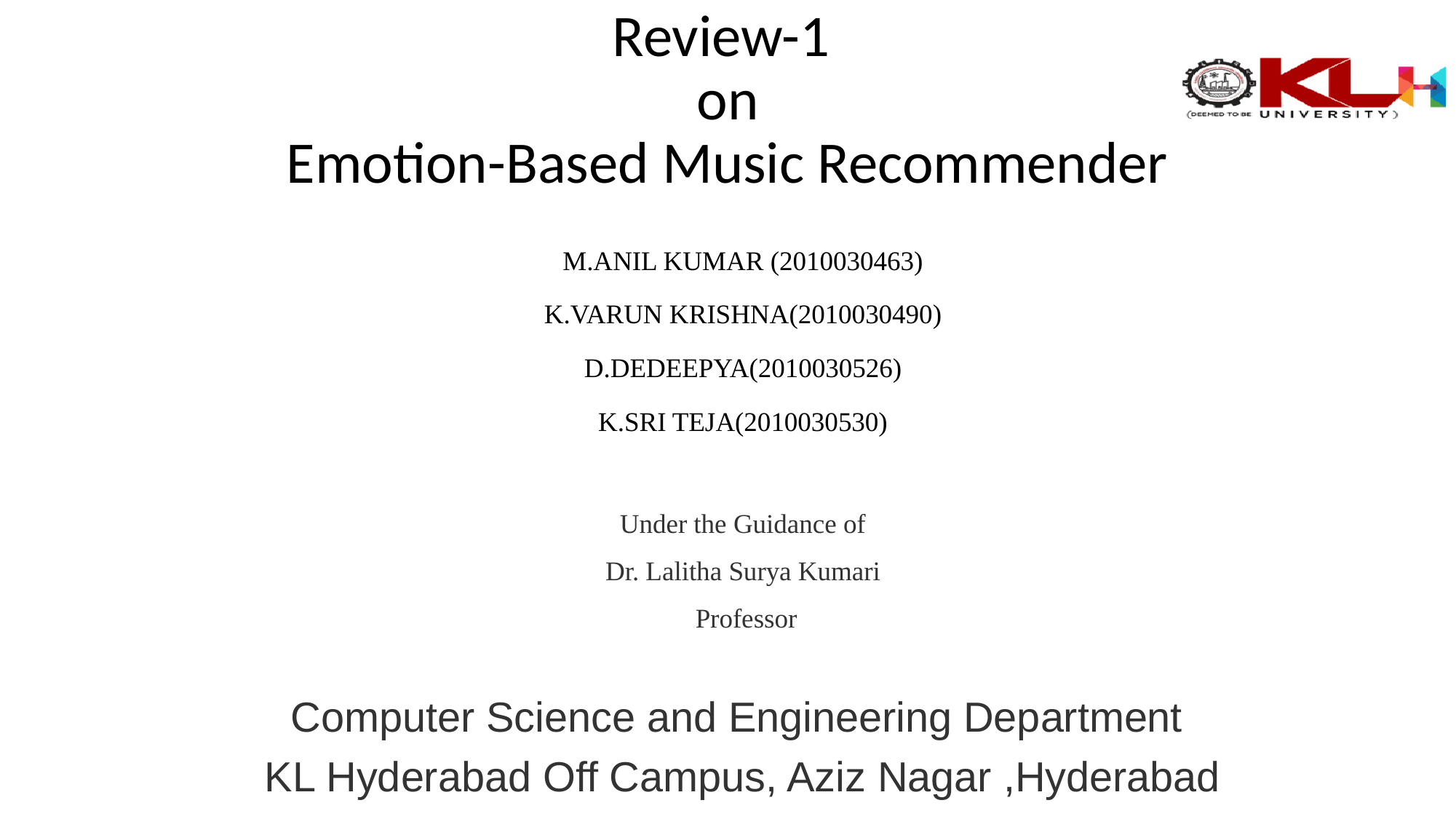

Review-1
on
Emotion-Based Music Recommender
# M.ANIL KUMAR (2010030463)
K.VARUN KRISHNA(2010030490)
D.DEDEEPYA(2010030526)
K.SRI TEJA(2010030530)

Under the Guidance of
Dr. Lalitha Surya Kumari
 Professor

Computer Science and Engineering Department
KL Hyderabad Off Campus, Aziz Nagar ,Hyderabad